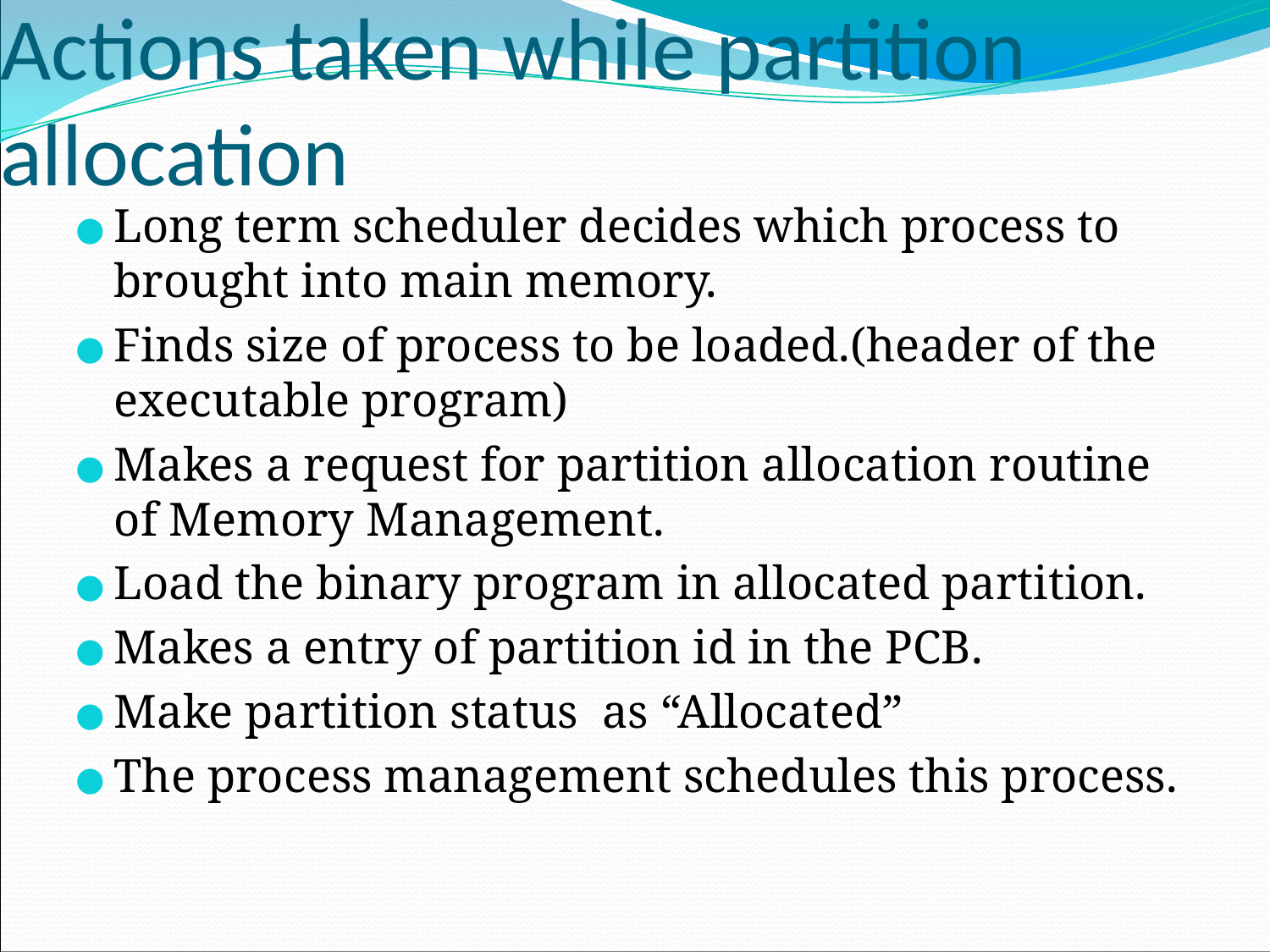

# Actions taken while partition allocation
Long term scheduler decides which process to brought into main memory.
Finds size of process to be loaded.(header of the executable program)
Makes a request for partition allocation routine of Memory Management.
Load the binary program in allocated partition.
Makes a entry of partition id in the PCB.
Make partition status  as “Allocated”
The process management schedules this process.